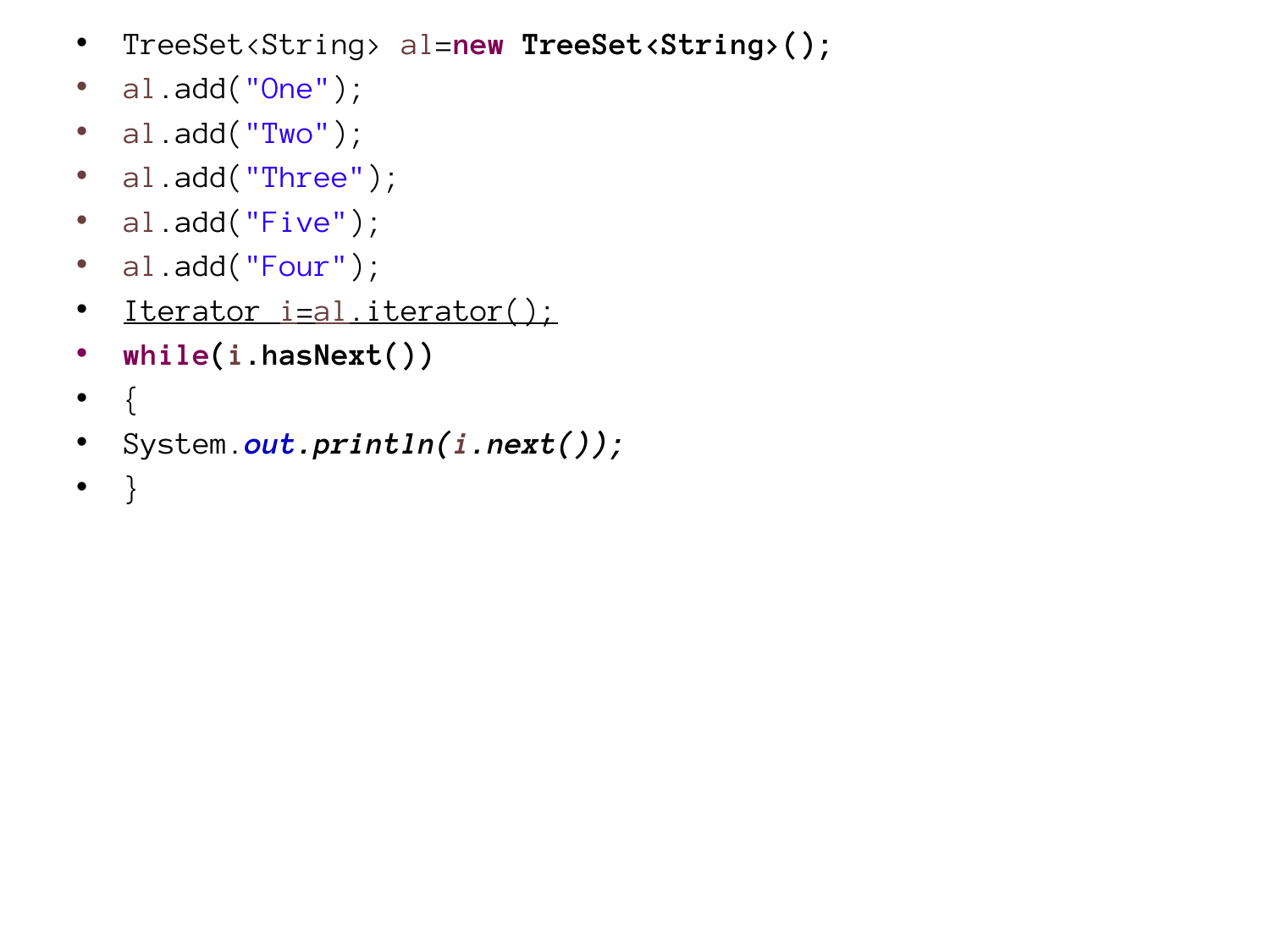

TreeSet<String> al=new TreeSet<String>();
al.add("One");
al.add("Two");
al.add("Three");
al.add("Five");
al.add("Four");
Iterator i=al.iterator();
while(i.hasNext())
{
System.out.println(i.next());
}